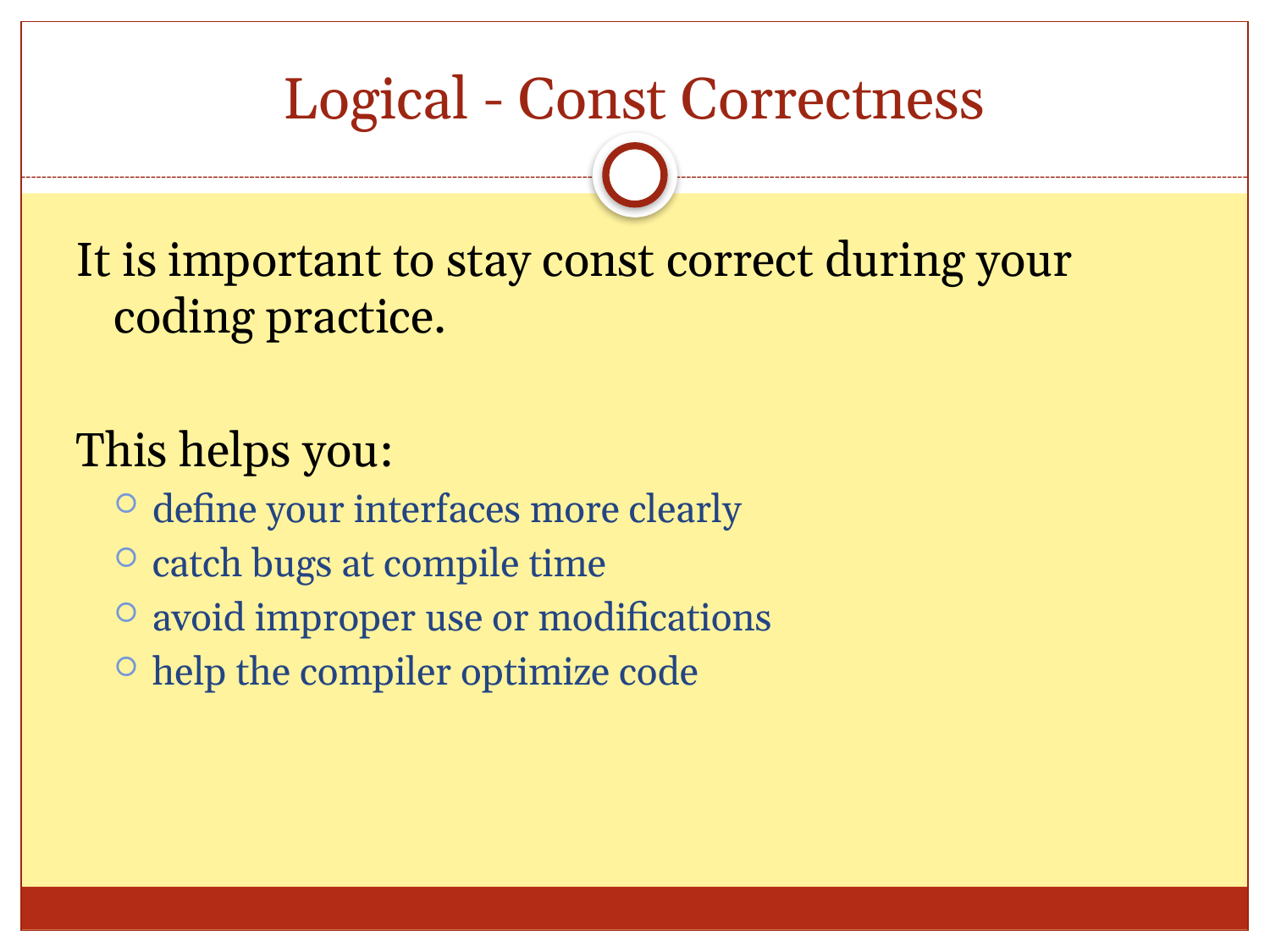

# Logical - Const Correctness
It is important to stay const correct during your coding practice.

This helps you:
define your interfaces more clearly
catch bugs at compile time
avoid improper use or modifications
help the compiler optimize code